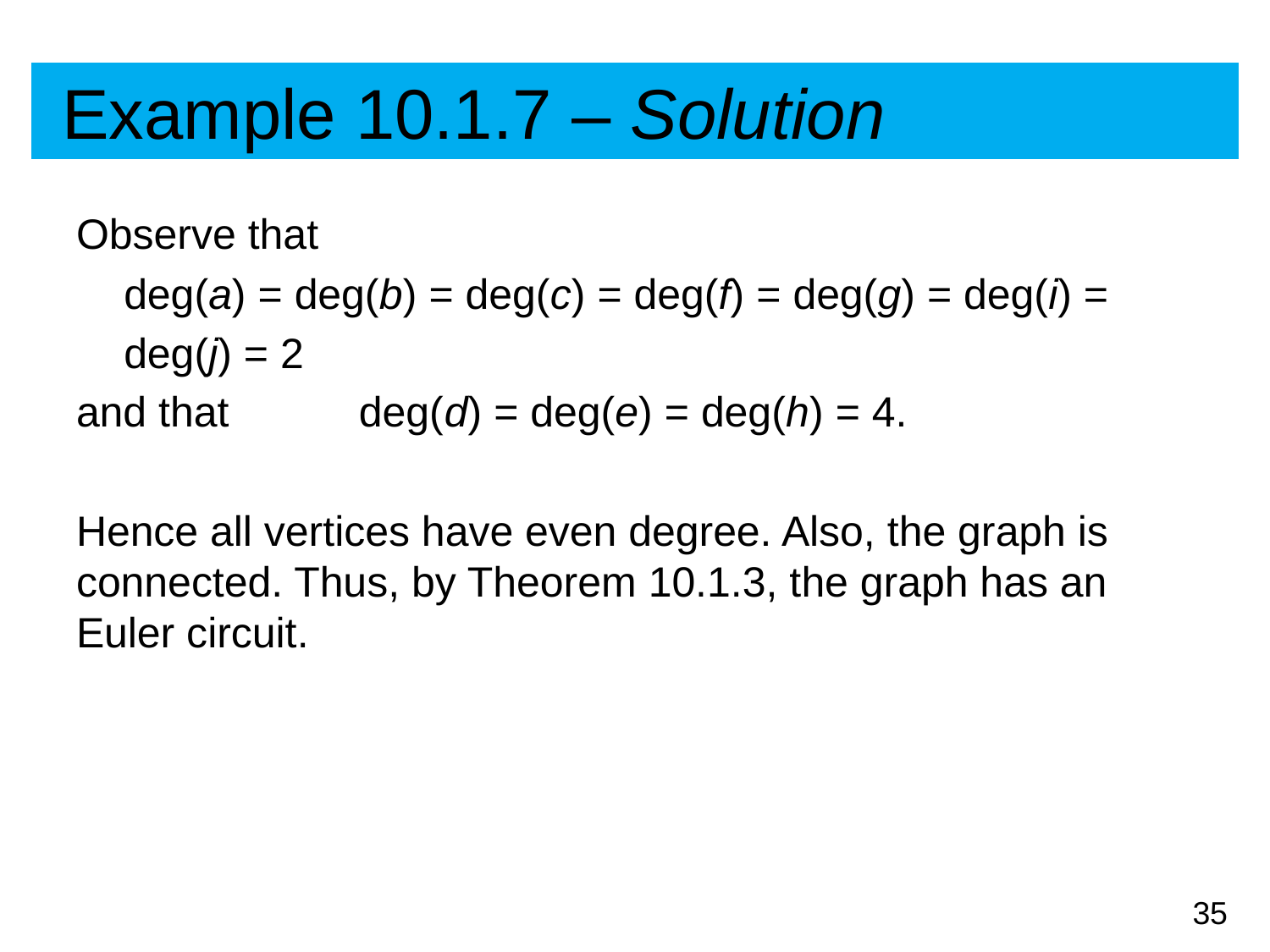

# Example 10.1.7 – Solution
Observe that
	deg(a) = deg(b) = deg(c) = deg(f) = deg(g) = deg(i) =
deg(j) = 2
and that           deg(d) = deg(e) = deg(h) = 4.

Hence all vertices have even degree. Also, the graph is connected. Thus, by Theorem 10.1.3, the graph has an Euler circuit.